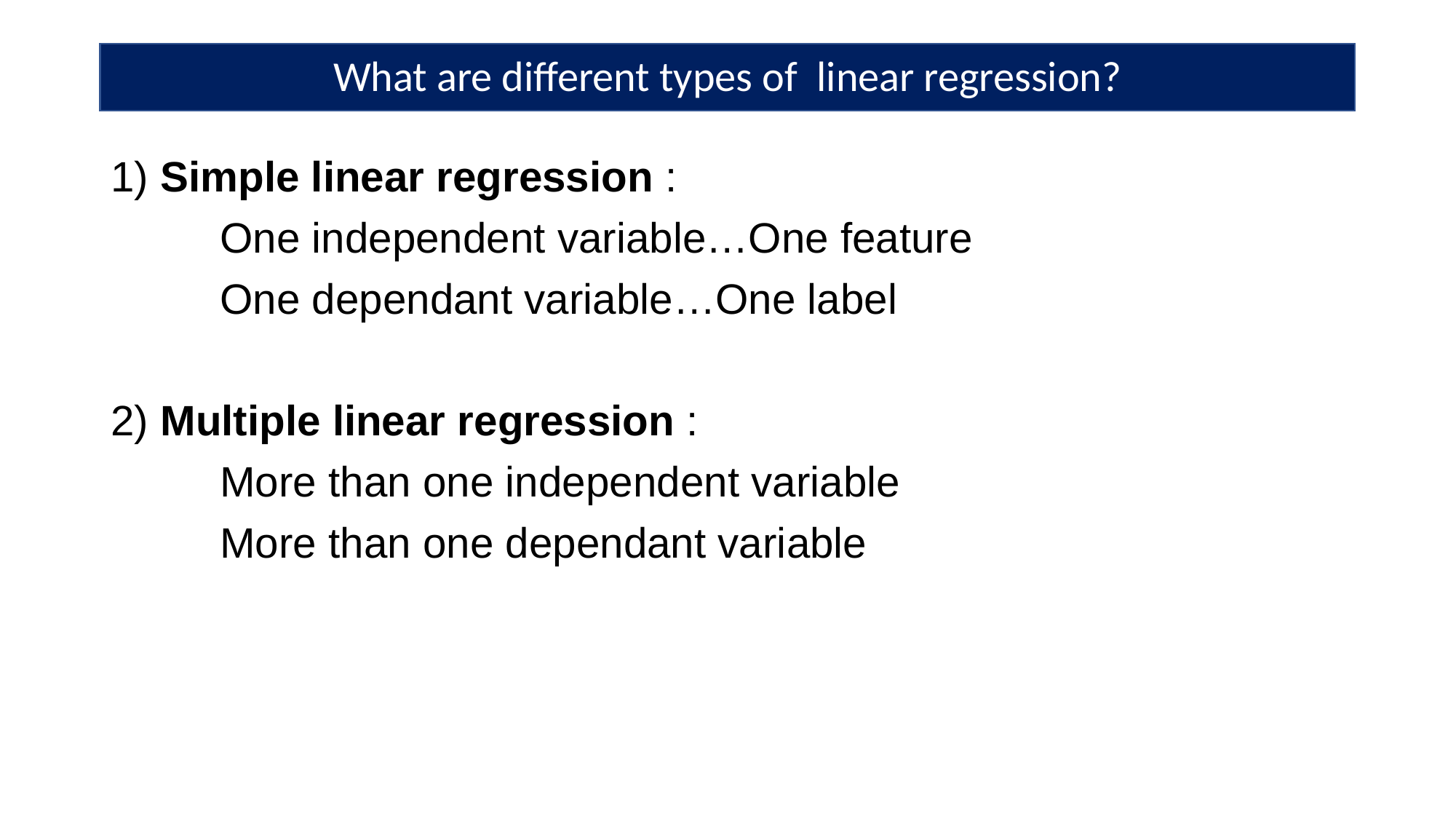

# What are different types of  linear regression?
1) Simple linear regression :
	One independent variable…One feature
	One dependant variable…One label

2) Multiple linear regression :
	More than one independent variable
	More than one dependant variable